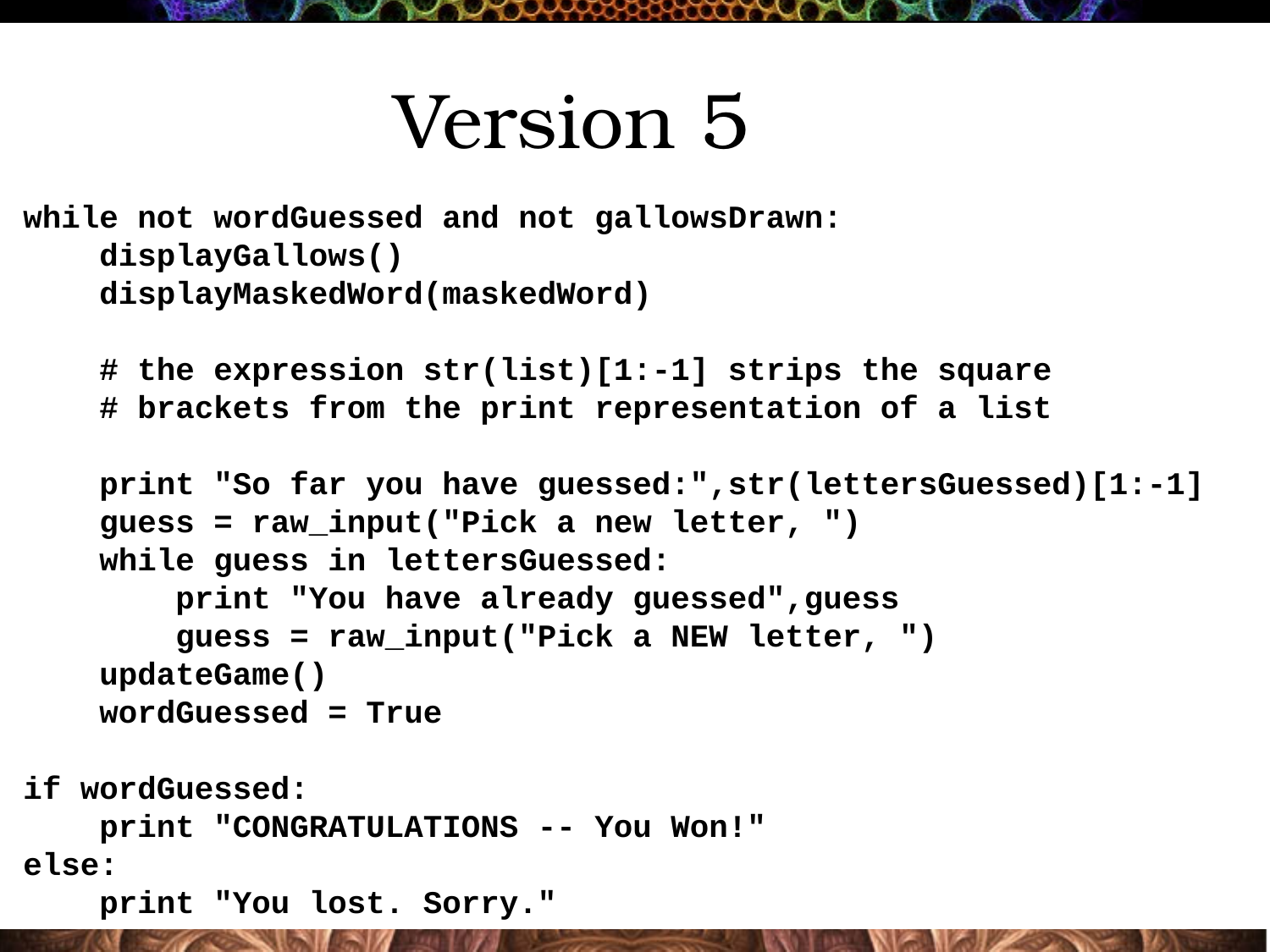

Version 5
while not wordGuessed and not gallowsDrawn:
    displayGallows()
    displayMaskedWord(maskedWord)

    # the expression str(list)[1:-1] strips the square
    # brackets from the print representation of a list

    print "So far you have guessed:",str(lettersGuessed)[1:-1]
    guess = raw_input("Pick a new letter, ")
    while guess in lettersGuessed:
        print "You have already guessed",guess
        guess = raw_input("Pick a NEW letter, ")
    updateGame()
    wordGuessed = True

if wordGuessed:
    print "CONGRATULATIONS -- You Won!"
else:
    print "You lost. Sorry."